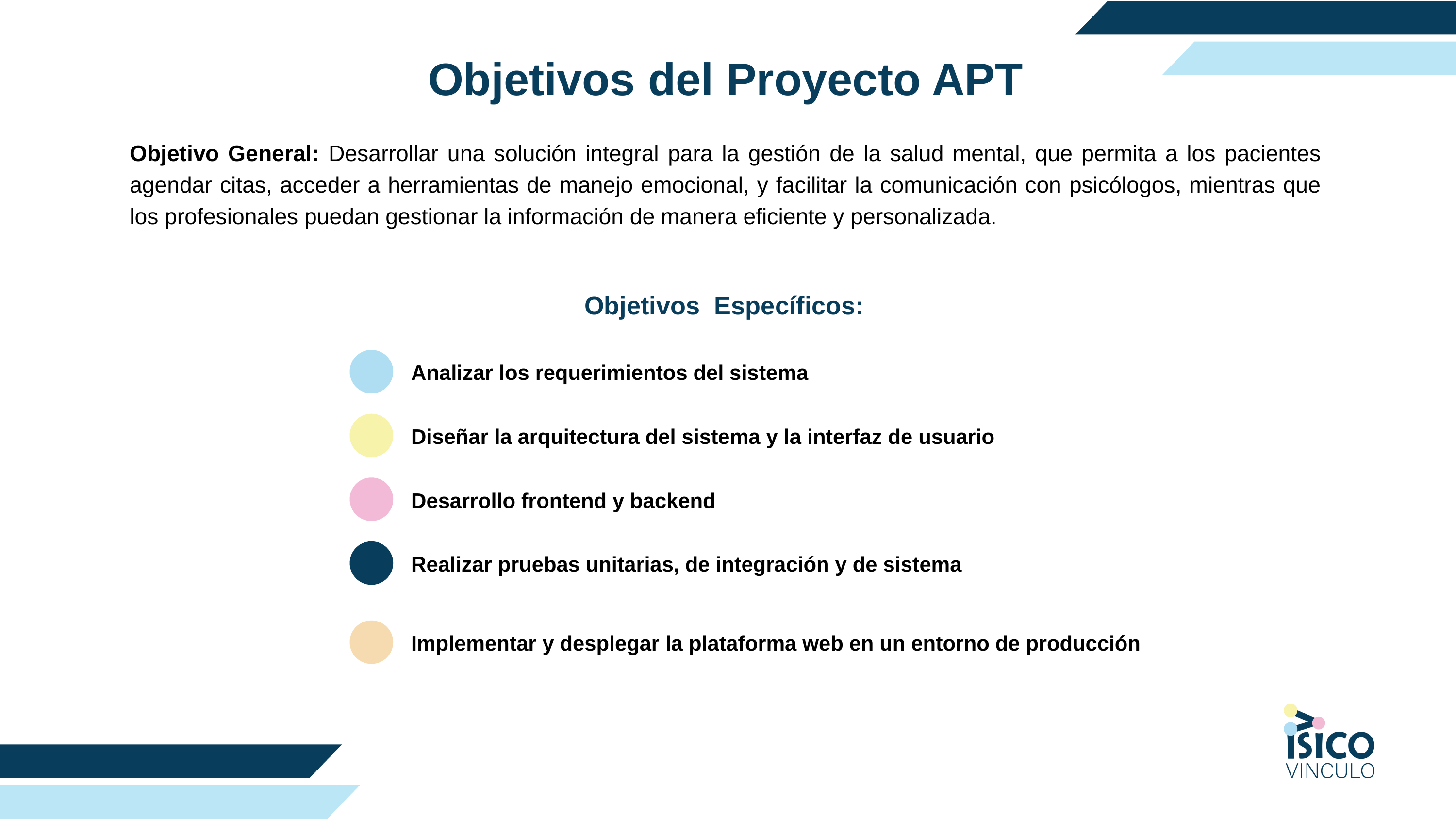

Objetivos del Proyecto APT
Objetivo General: Desarrollar una solución integral para la gestión de la salud mental, que permita a los pacientes agendar citas, acceder a herramientas de manejo emocional, y facilitar la comunicación con psicólogos, mientras que los profesionales puedan gestionar la información de manera eficiente y personalizada.
Objetivos  Específicos:

Analizar los requerimientos del sistema

Diseñar la arquitectura del sistema y la interfaz de usuario

Desarrollo frontend y backend

Realizar pruebas unitarias, de integración y de sistema

Implementar y desplegar la plataforma web en un entorno de producción